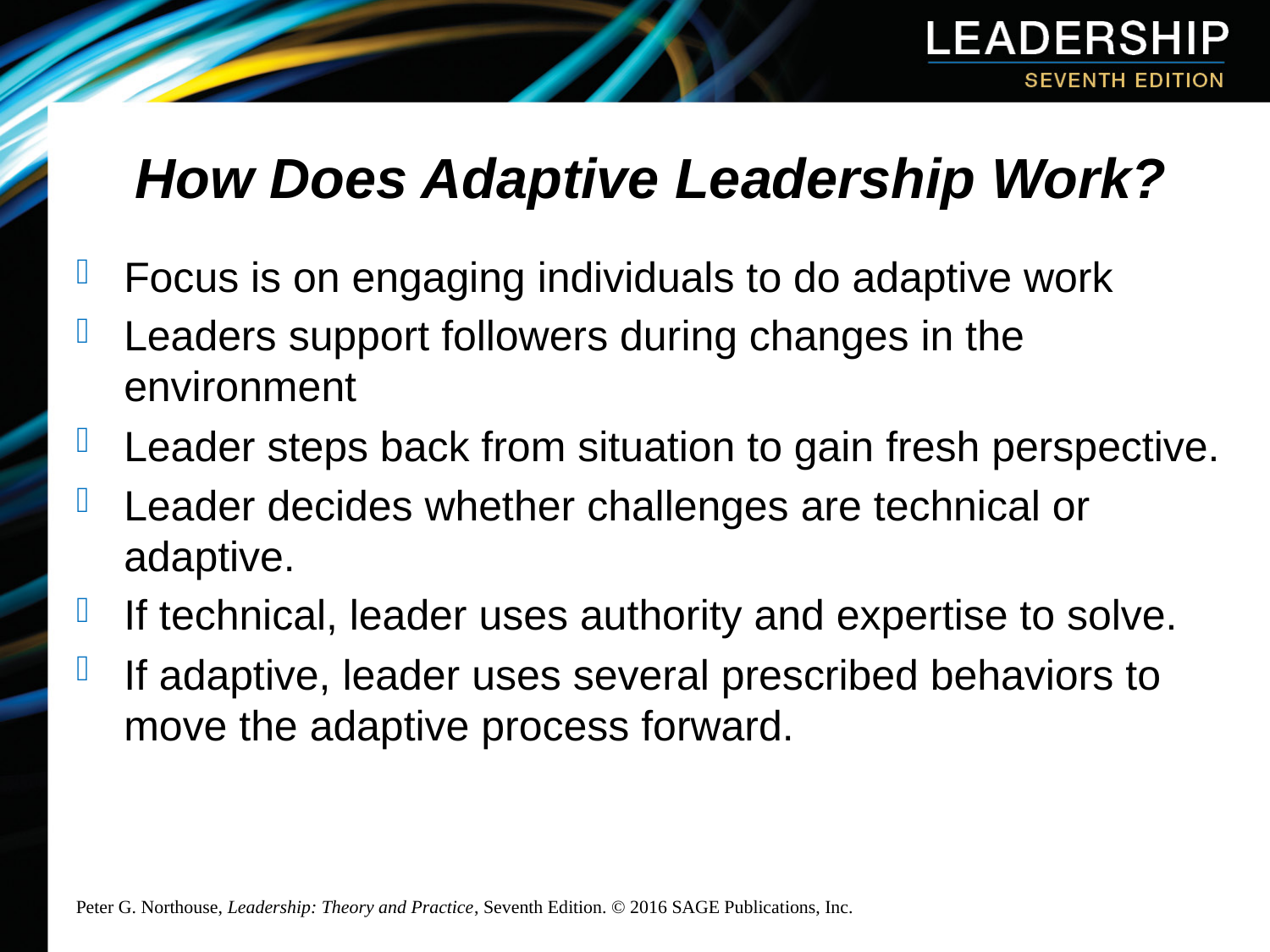

# How Does Adaptive Leadership Work?
Focus is on engaging individuals to do adaptive work
Leaders support followers during changes in the environment
Leader steps back from situation to gain fresh perspective.
Leader decides whether challenges are technical or adaptive.
If technical, leader uses authority and expertise to solve.
If adaptive, leader uses several prescribed behaviors to move the adaptive process forward.
Peter G. Northouse, Leadership: Theory and Practice, Seventh Edition. © 2016 SAGE Publications, Inc.